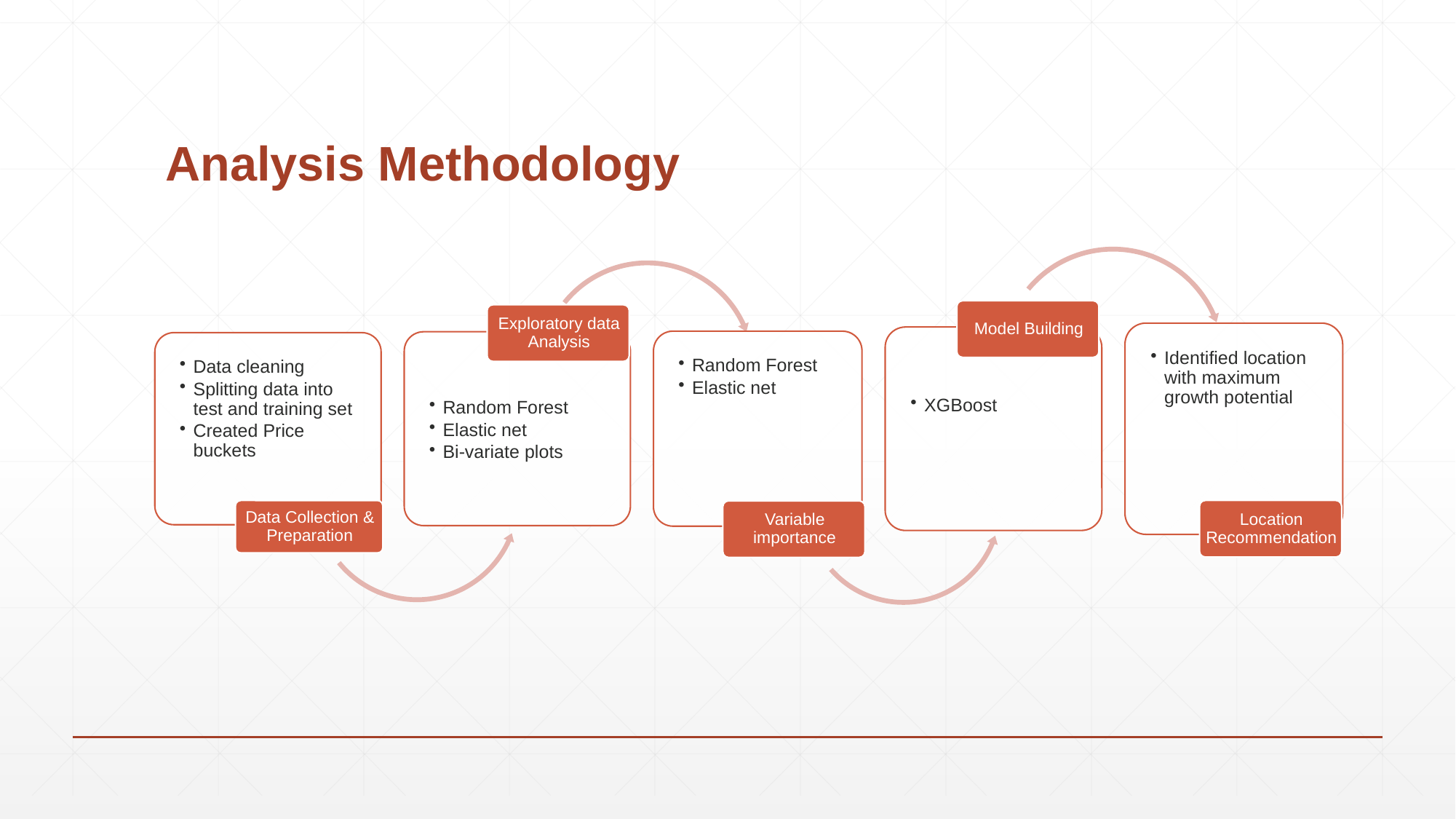

# Analysis Methodology
Data cleaning
Splitting data into test and training set
Created Price buckets
Data Collection & Preparation
Random Forest
Elastic net
Bi-variate plots
Exploratory data Analysis
Random Forest
Elastic net
Variable importance
XGBoost
Model Building
Identified location with maximum growth potential
Location Recommendation